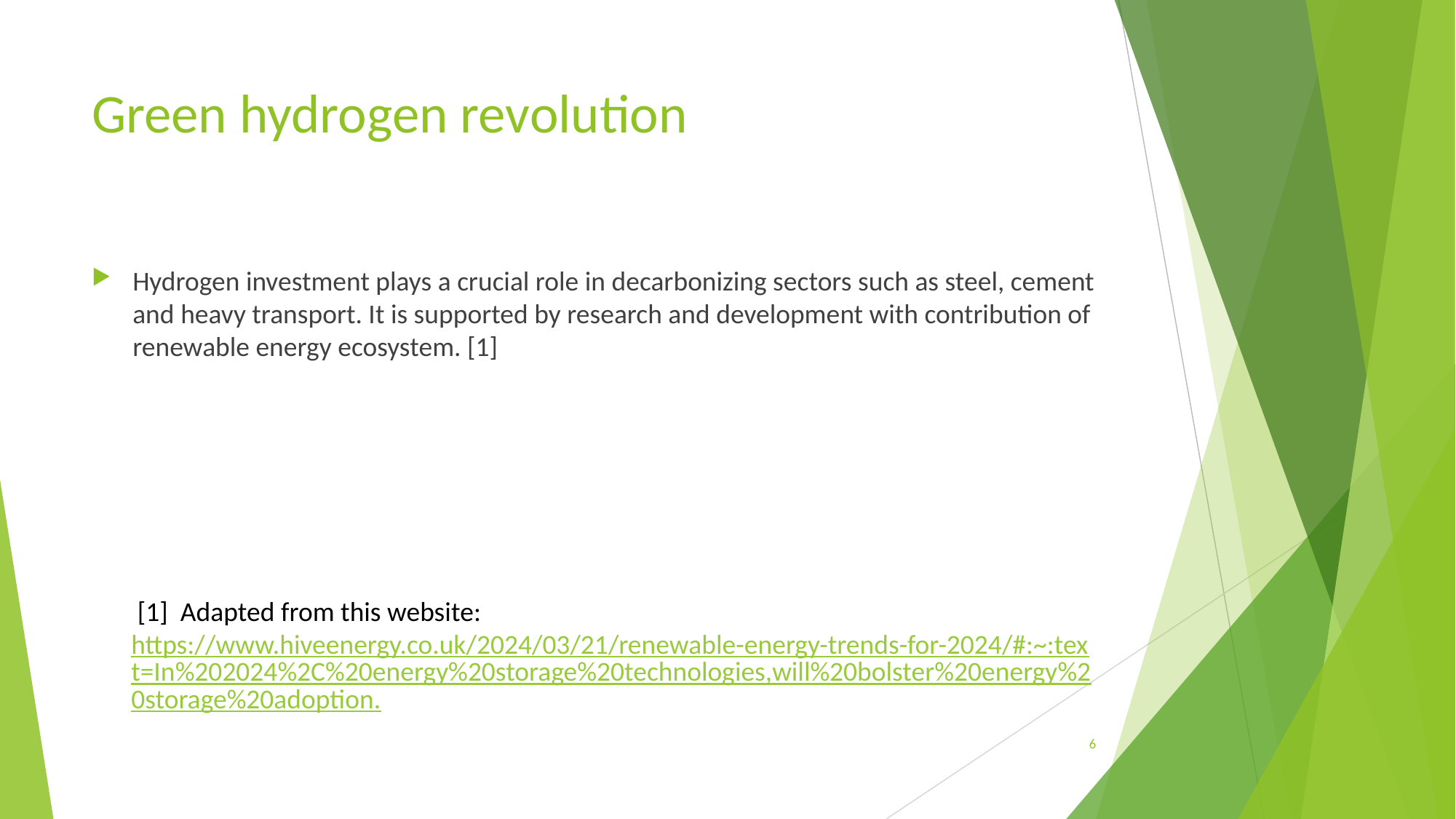

# Green hydrogen revolution
Hydrogen investment plays a crucial role in decarbonizing sectors such as steel, cement and heavy transport. It is supported by research and development with contribution of renewable energy ecosystem. [1]

 [1]  Adapted from this website: https://www.hiveenergy.co.uk/2024/03/21/renewable-energy-trends-for-2024/#:~:text=In%202024%2C%20energy%20storage%20technologies,will%20bolster%20energy%20storage%20adoption.
6